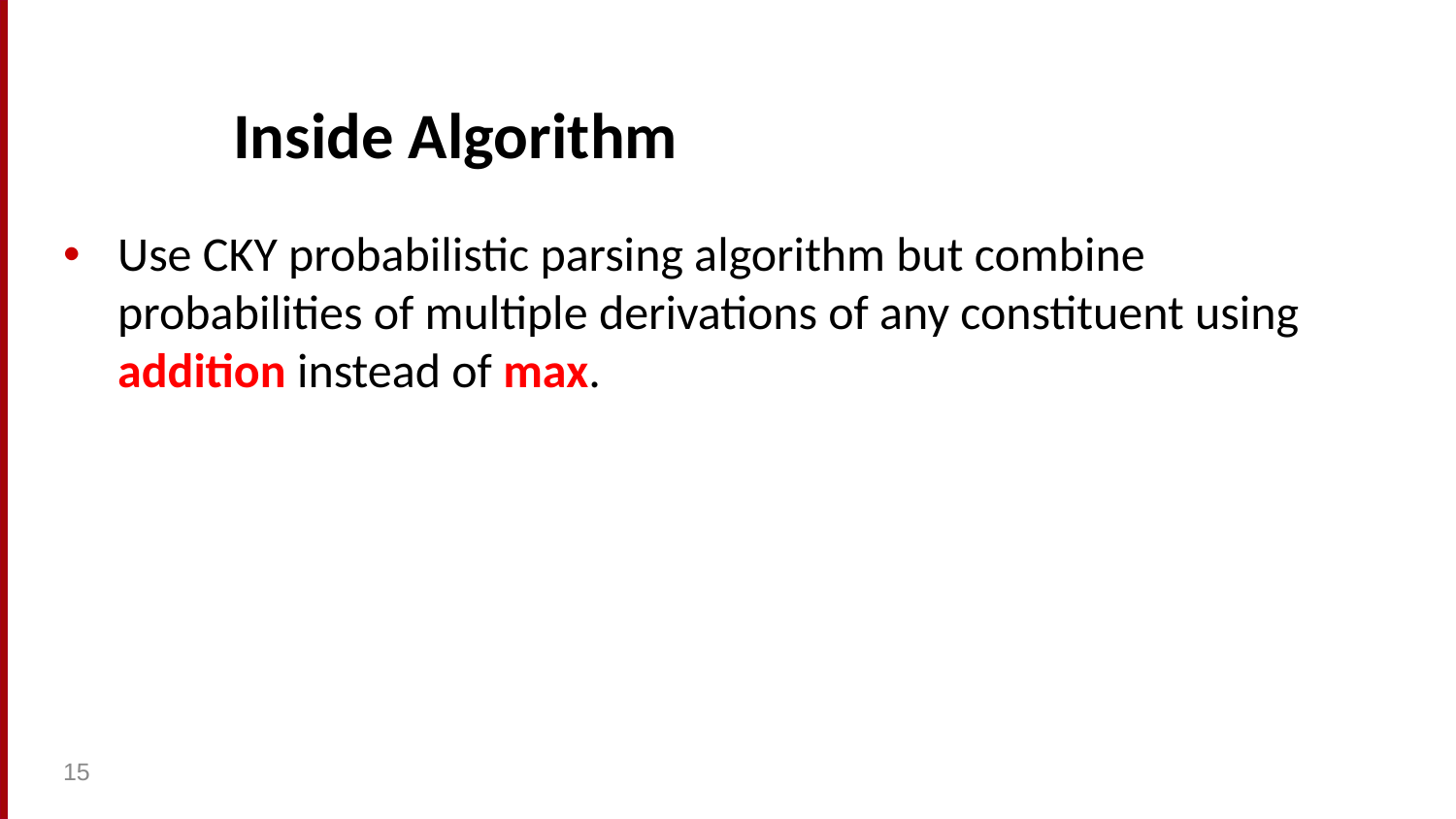

# Inside Algorithm
Use CKY probabilistic parsing algorithm but combine probabilities of multiple derivations of any constituent using addition instead of max.
15